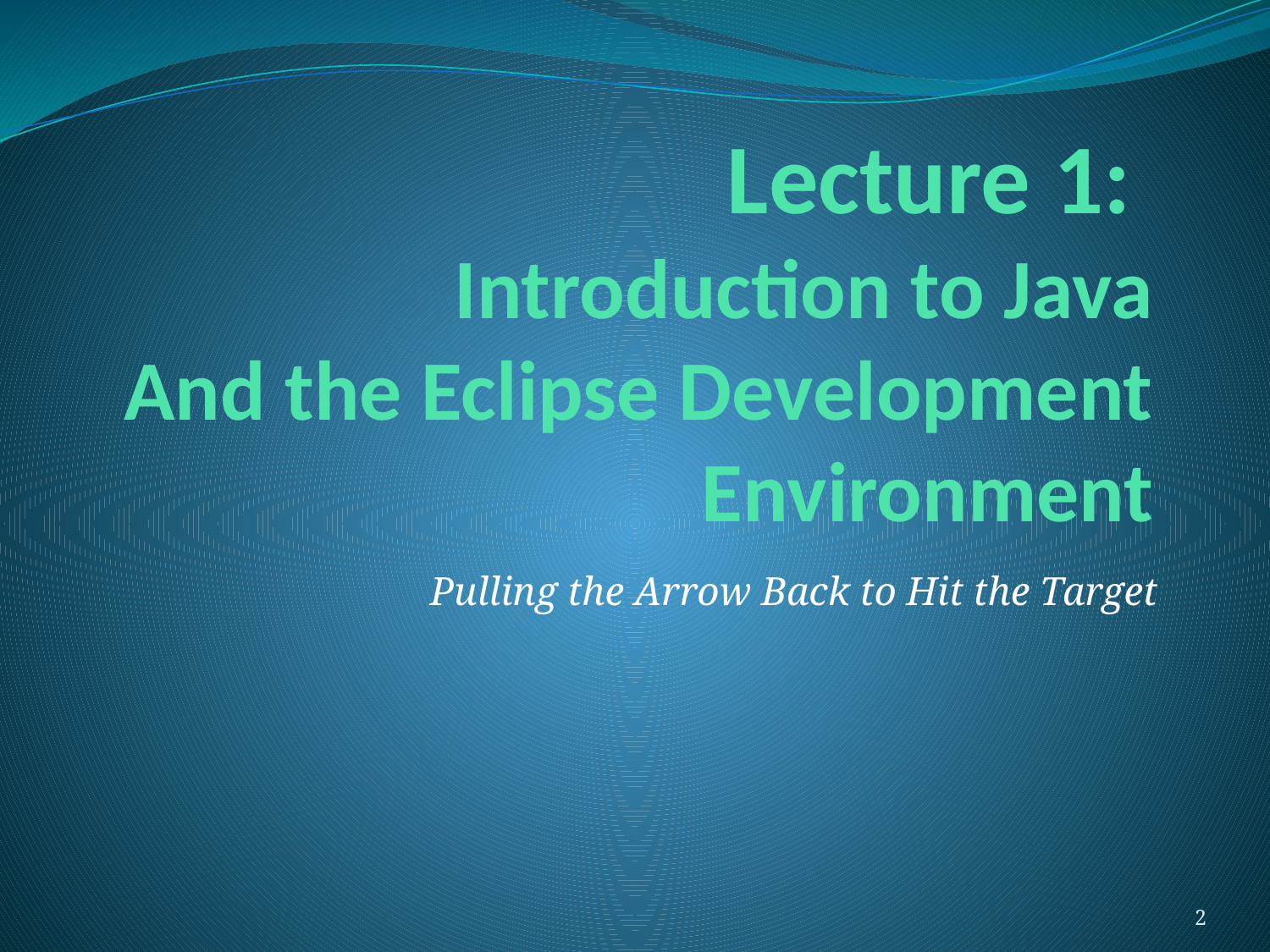

# Lecture 1: Introduction to Java And the Eclipse Development Environment
Pulling the Arrow Back to Hit the Target
2